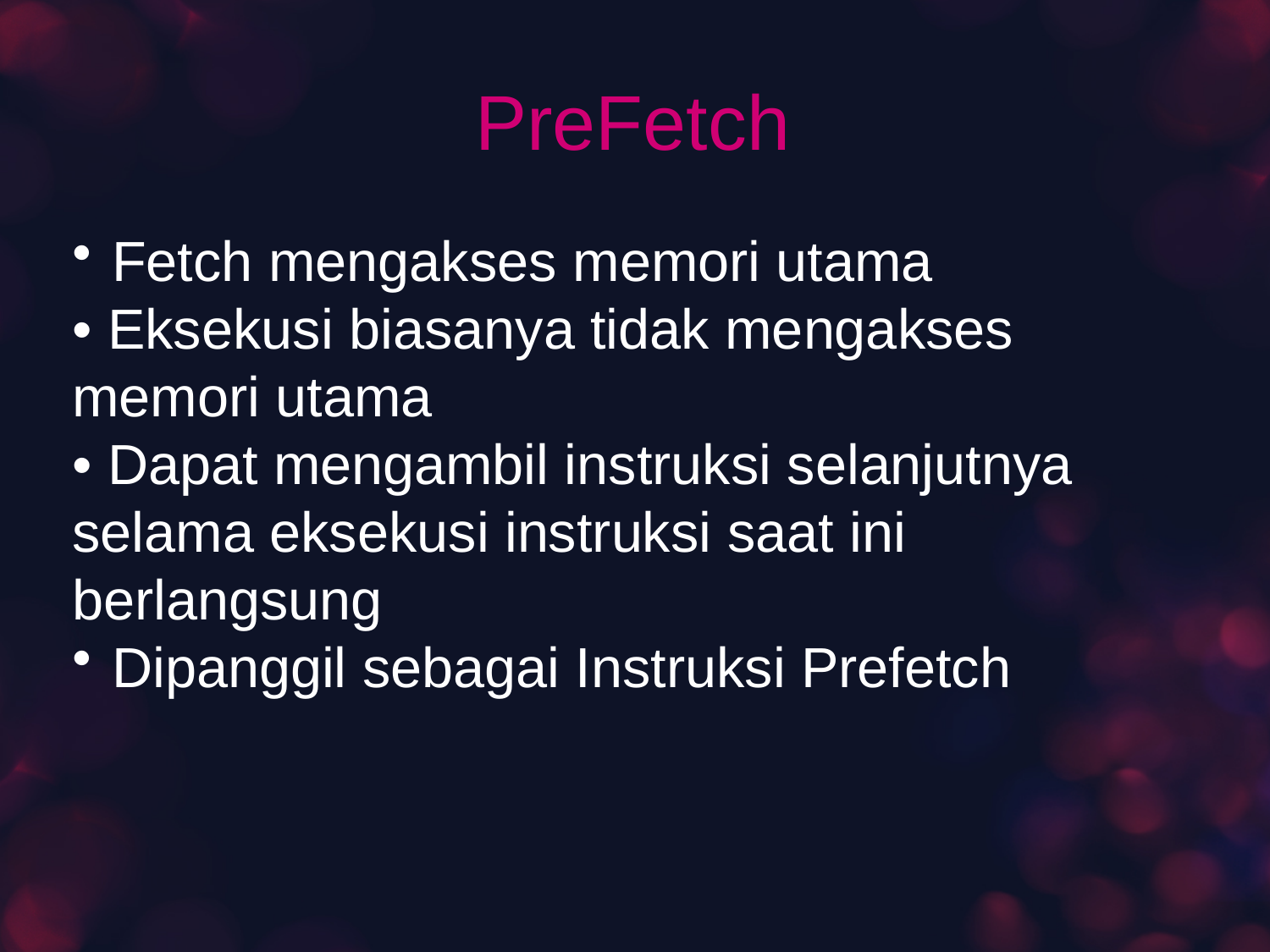

# PreFetch
Fetch mengakses memori utama
• Eksekusi biasanya tidak mengakses memori utama
• Dapat mengambil instruksi selanjutnya selama eksekusi instruksi saat ini berlangsung
Dipanggil sebagai Instruksi Prefetch